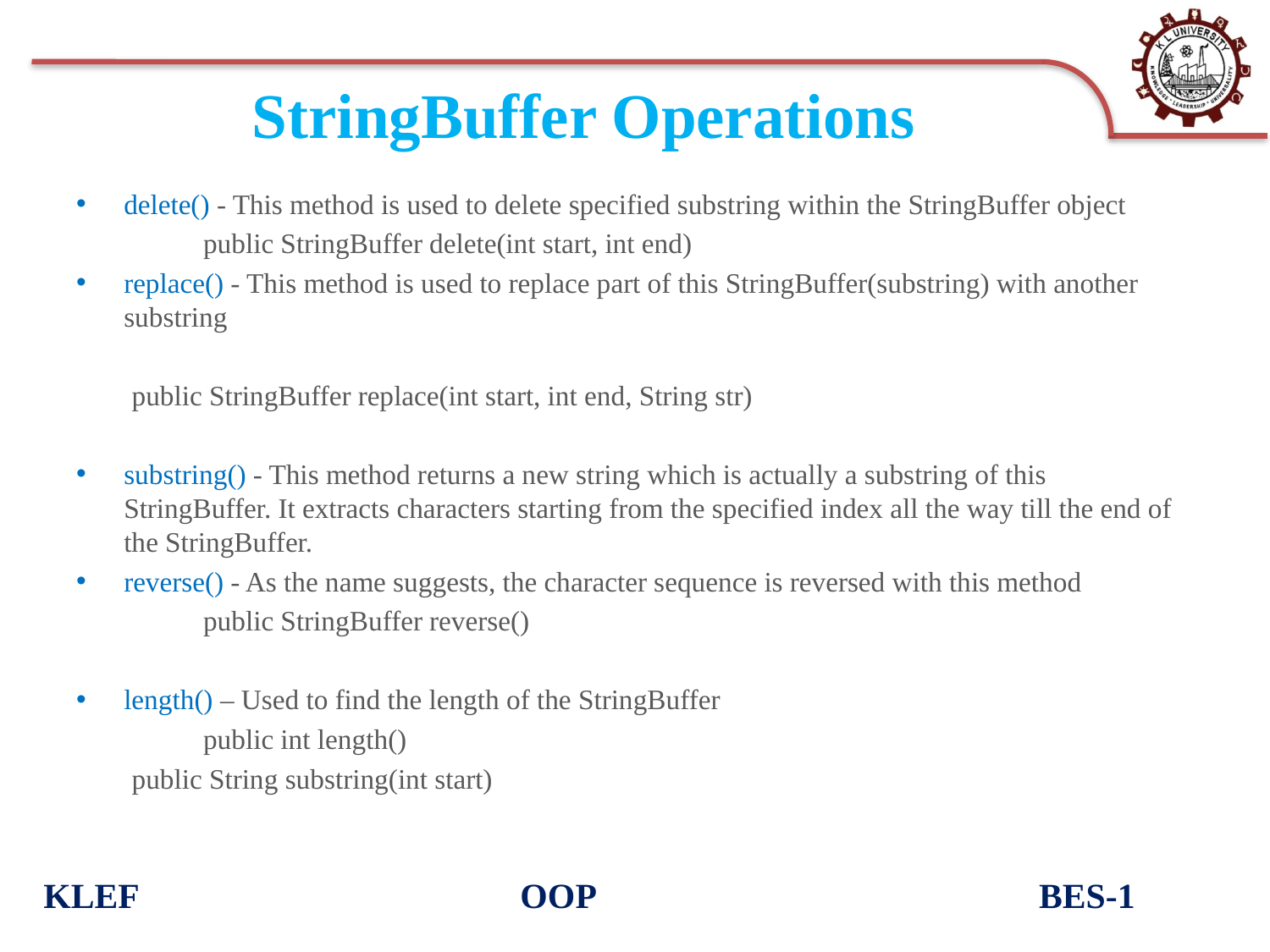

# StringBuffer Operations
delete() - This method is used to delete specified substring within the StringBuffer object
	public StringBuffer delete(int start, int end)
replace() - This method is used to replace part of this StringBuffer(substring) with another substring

public StringBuffer replace(int start, int end, String str)

substring() - This method returns a new string which is actually a substring of this StringBuffer. It extracts characters starting from the specified index all the way till the end of the StringBuffer.
reverse() - As the name suggests, the character sequence is reversed with this method
	public StringBuffer reverse()

length() – Used to find the length of the StringBuffer
	public int length()
public String substring(int start)
KLEF                                           OOP                                                  BES-1